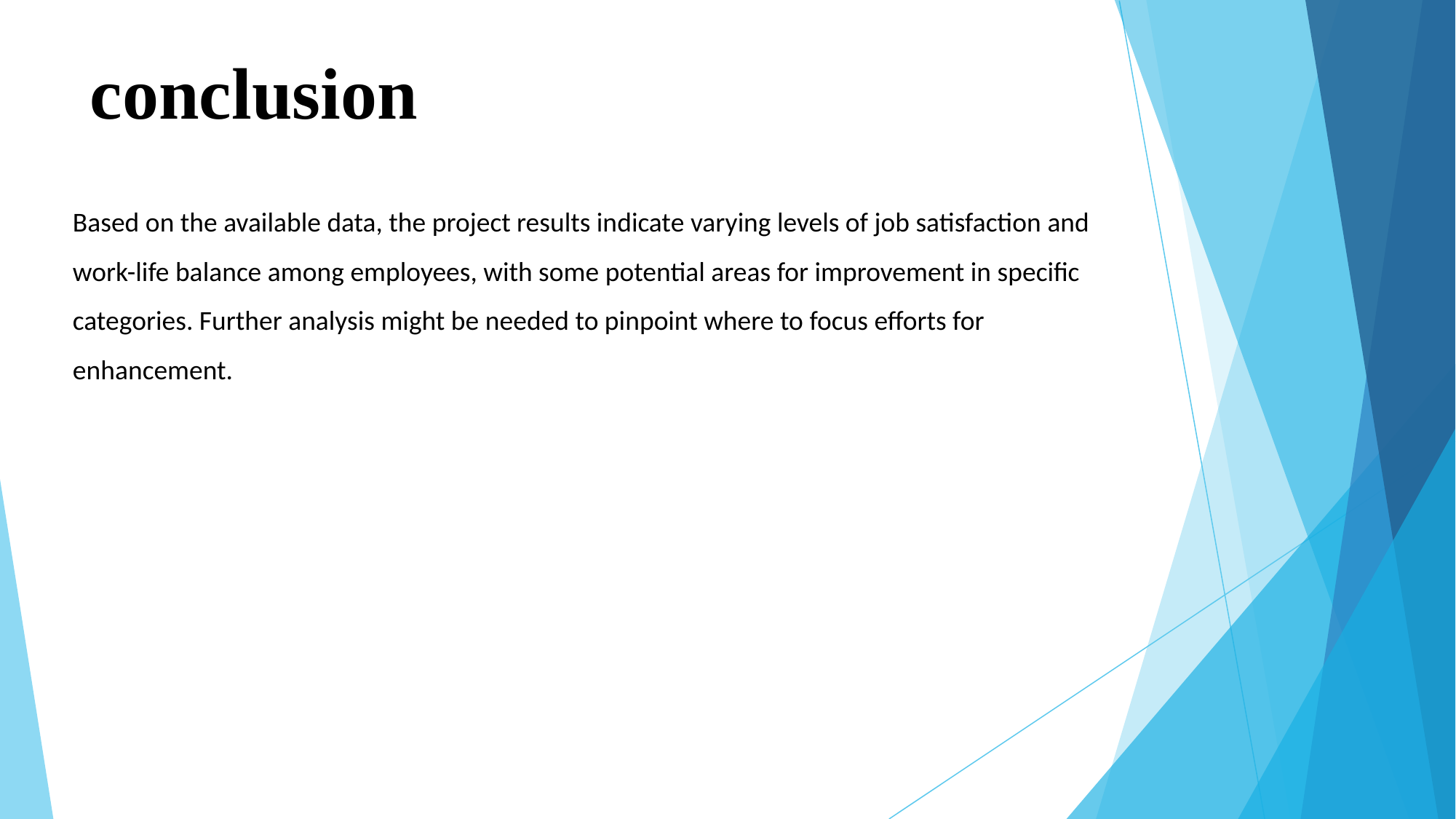

# conclusion
Based on the available data, the project results indicate varying levels of job satisfaction and work-life balance among employees, with some potential areas for improvement in specific categories. Further analysis might be needed to pinpoint where to focus efforts for enhancement.